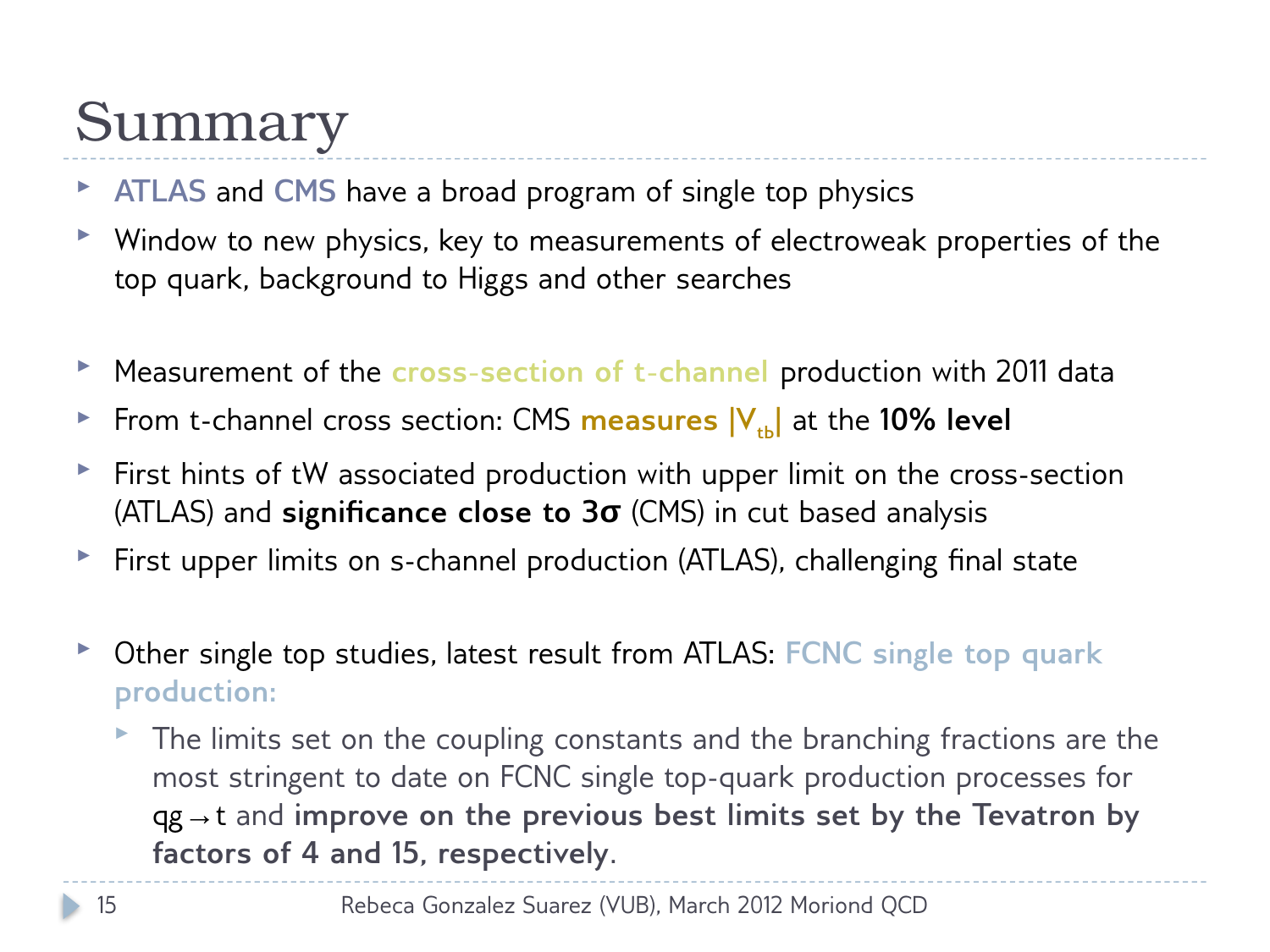

# Summary
ATLAS and CMS have a broad program of single top physics
Window to new physics, key to measurements of electroweak properties of the top quark, background to Higgs and other searches

Measurement of the cross-section of t-channel production with 2011 data
From t-channel cross section: CMS measures |Vtb| at the 10% level
First hints of tW associated production with upper limit on the cross-section (ATLAS) and significance close to 3σ (CMS) in cut based analysis
First upper limits on s-channel production (ATLAS), challenging final state

Other single top studies, latest result from ATLAS: FCNC single top quark production:
The limits set on the coupling constants and the branching fractions are the most stringent to date on FCNC single top-quark production processes for qg→t and improve on the previous best limits set by the Tevatron by factors of 4 and 15, respectively.
Rebeca Gonzalez Suarez (VUB), March 2012 Moriond QCD
15